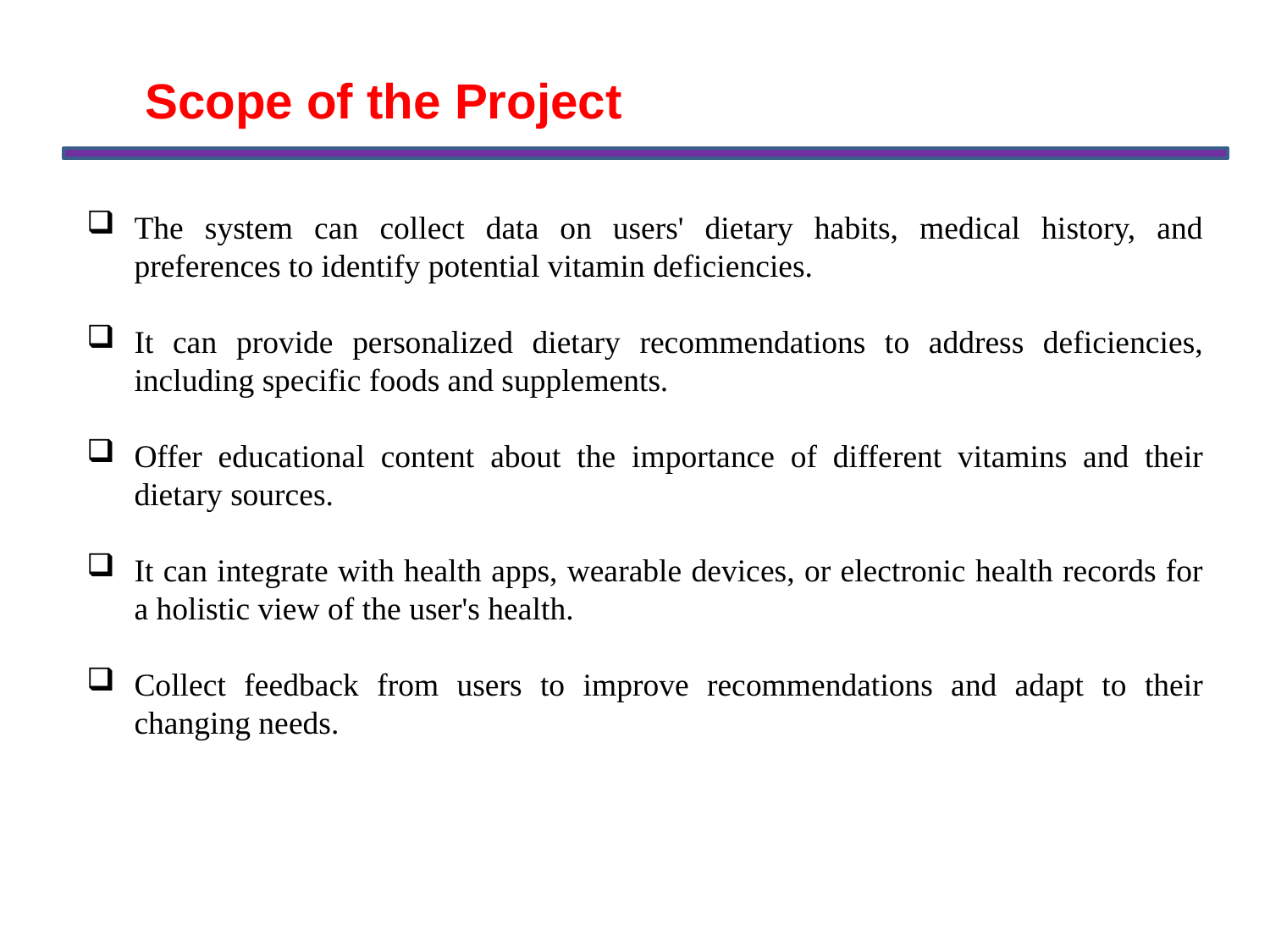

Scope of the Project

The system can collect data on users' dietary habits, medical history, and preferences to identify potential vitamin deficiencies.

It can provide personalized dietary recommendations to address deficiencies, including specific foods and supplements.

Offer educational content about the importance of different vitamins and their dietary sources.

It can integrate with health apps, wearable devices, or electronic health records for a holistic view of the user's health.

Collect feedback from users to improve recommendations and adapt to their changing needs.